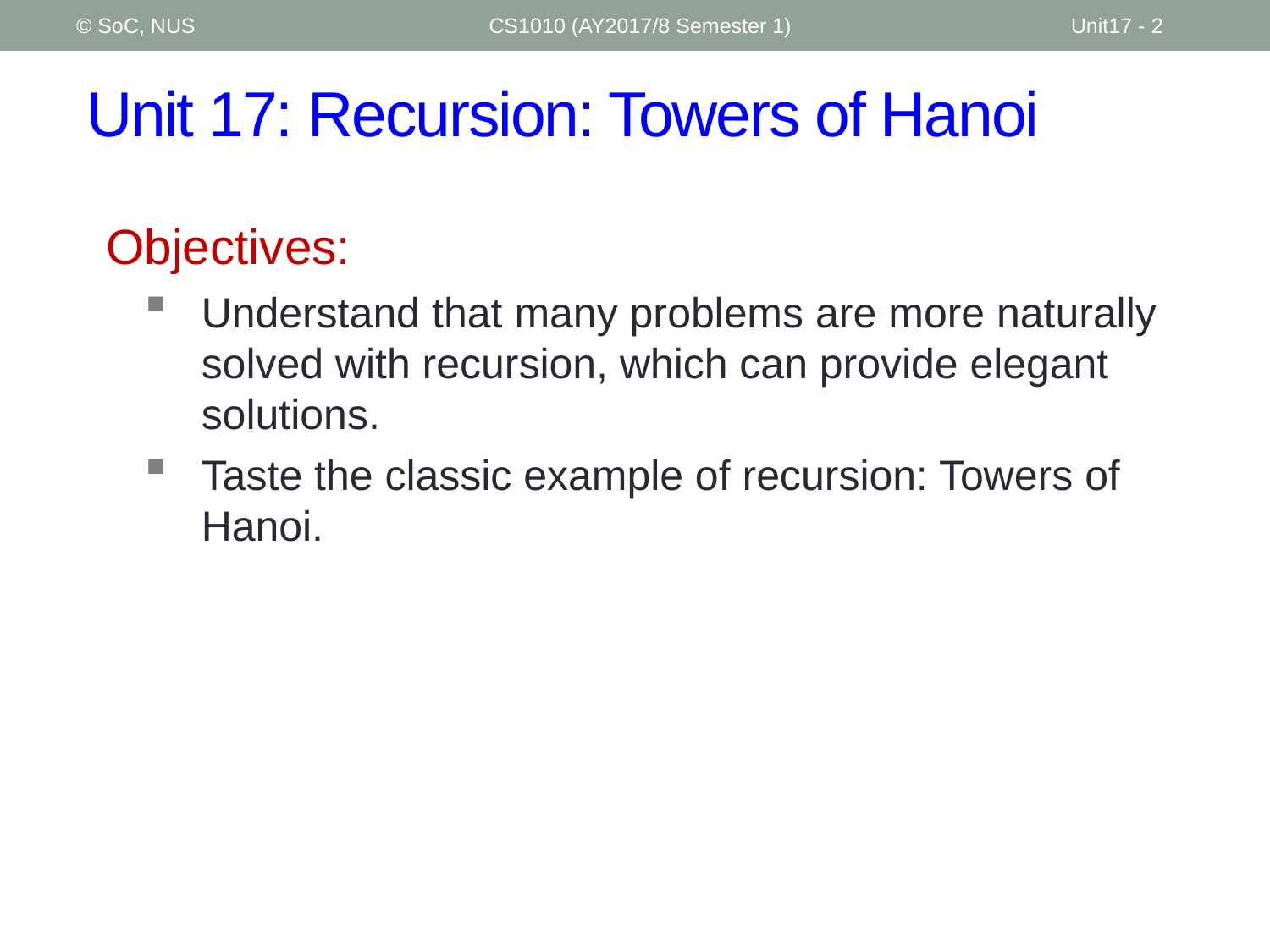

© SoC, NUS
CS1010 (AY2017/8 Semester 1)
Unit17 - 2
# Unit 17: Recursion: Towers of Hanoi
Objectives:
Understand that many problems are more naturally solved with recursion, which can provide elegant solutions.
Taste the classic example of recursion: Towers of Hanoi.